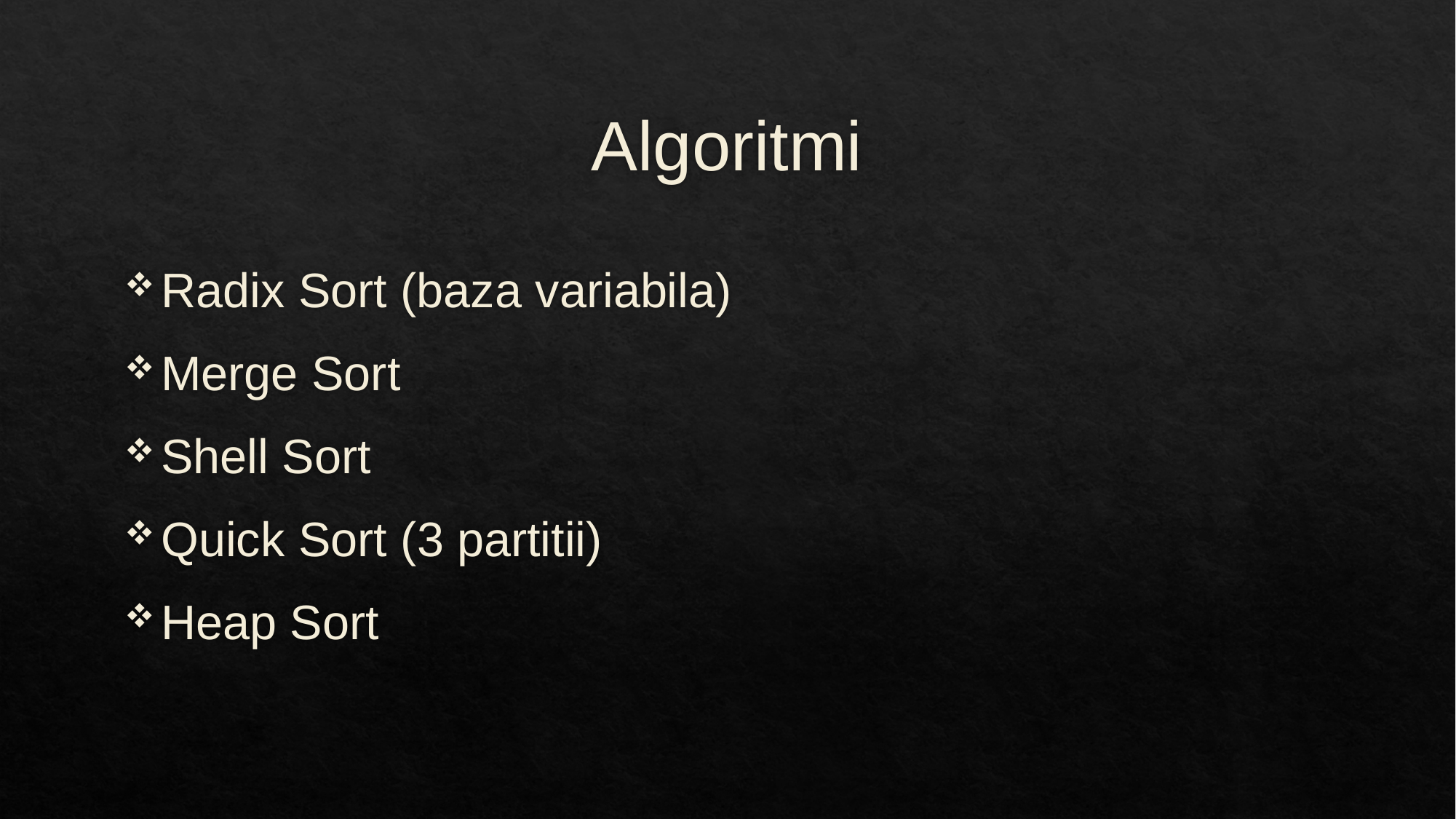

# Algoritmi
Radix Sort (baza variabila)
Merge Sort
Shell Sort
Quick Sort (3 partitii)
Heap Sort